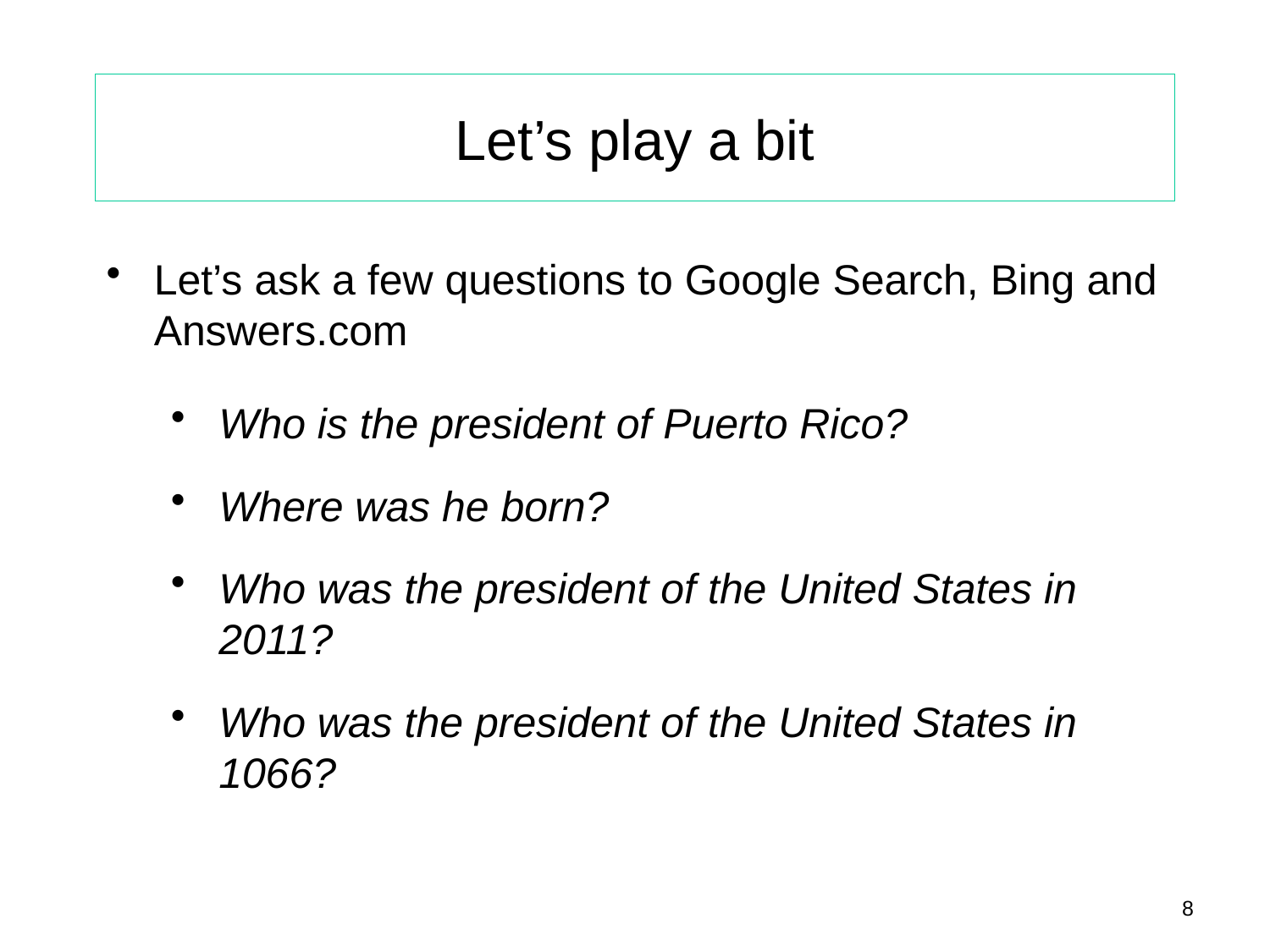

# Let’s play a bit
Let’s ask a few questions to Google Search, Bing and Answers.com
Who is the president of Puerto Rico?
Where was he born?
Who was the president of the United States in 2011?
Who was the president of the United States in 1066?
8